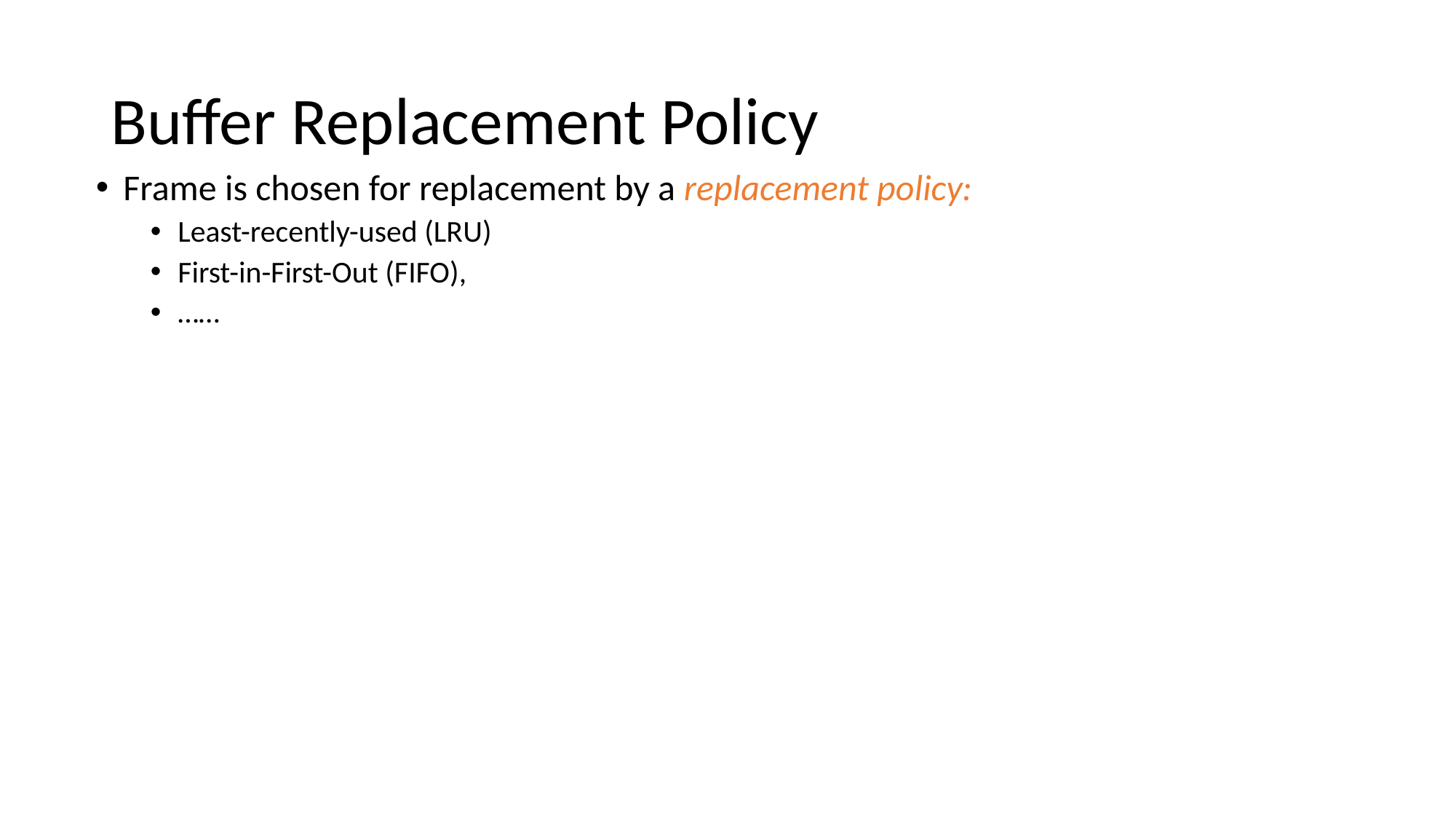

# Buffer Replacement Policy
Frame is chosen for replacement by a replacement policy:
Least-recently-used (LRU)
First-in-First-Out (FIFO),
……